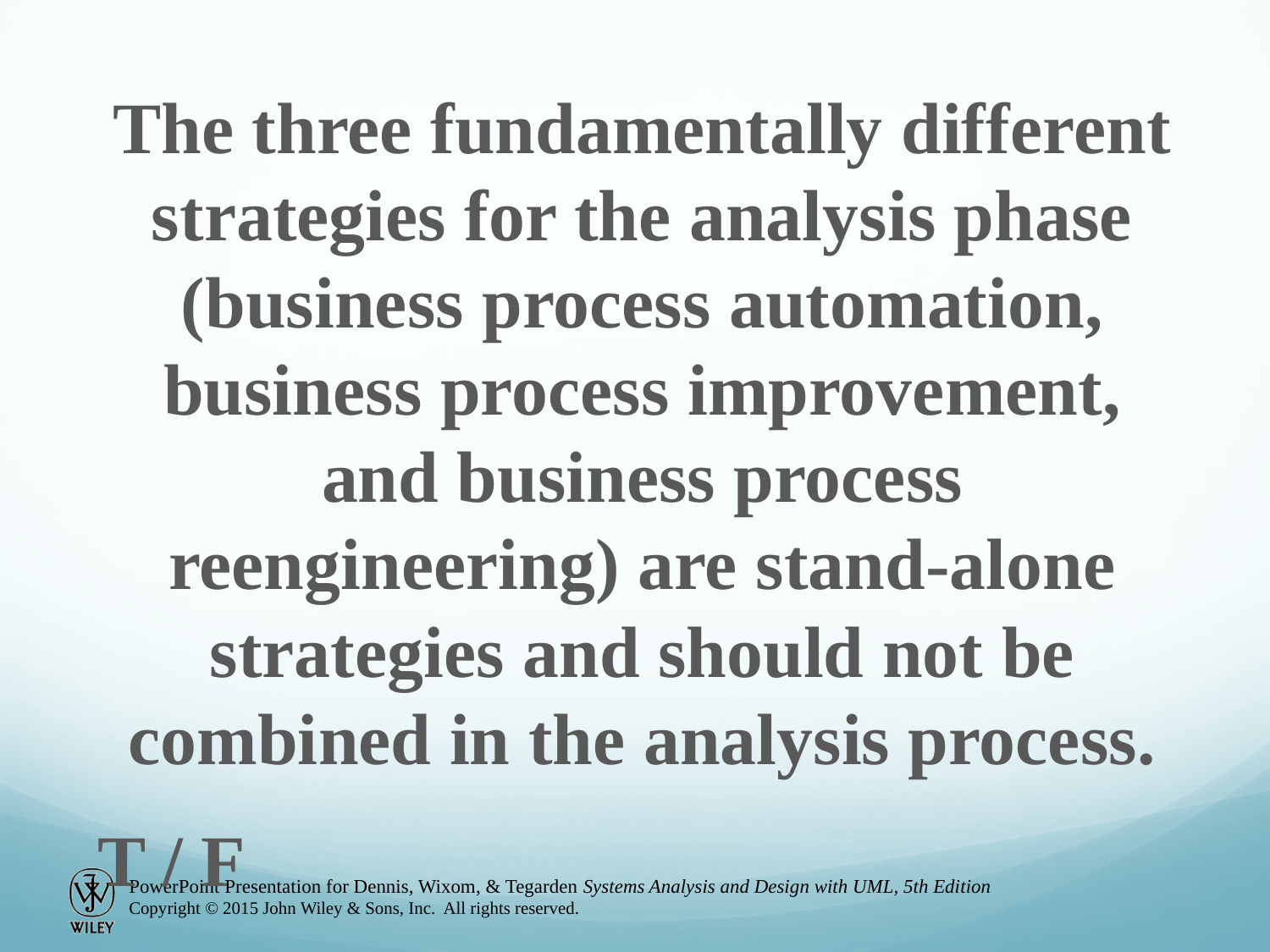

The three fundamentally different strategies for the analysis phase (business process automation, business process improvement, and business process reengineering) are stand-alone strategies and should not be combined in the analysis process.
T / F